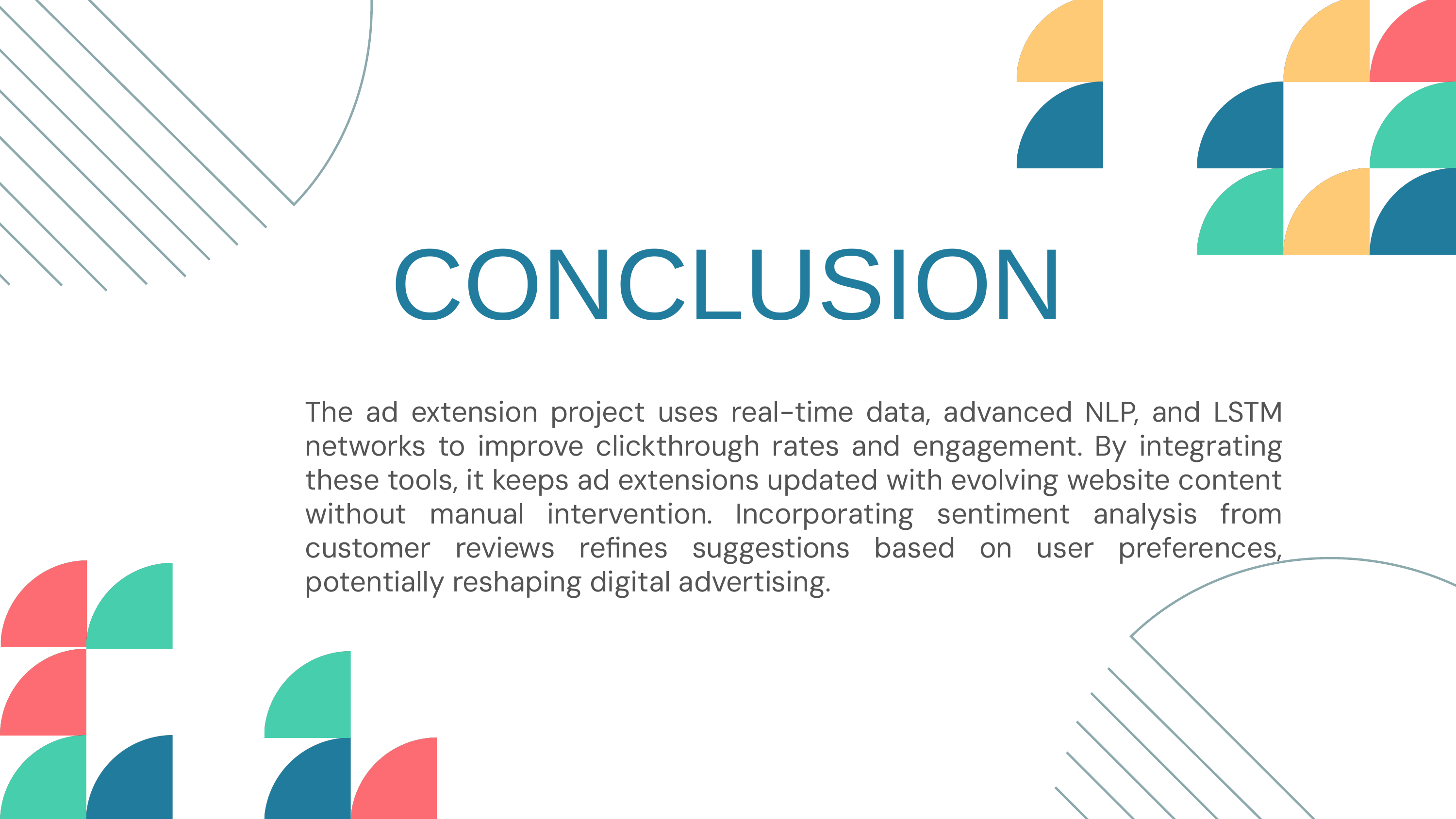

CONCLUSION

The ad extension project uses real-time data, advanced NLP, and LSTM networks to improve clickthrough rates and engagement. By integrating these tools, it keeps ad extensions updated with evolving website content without manual intervention. Incorporating sentiment analysis from customer reviews refines suggestions based on user preferences, potentially reshaping digital advertising.